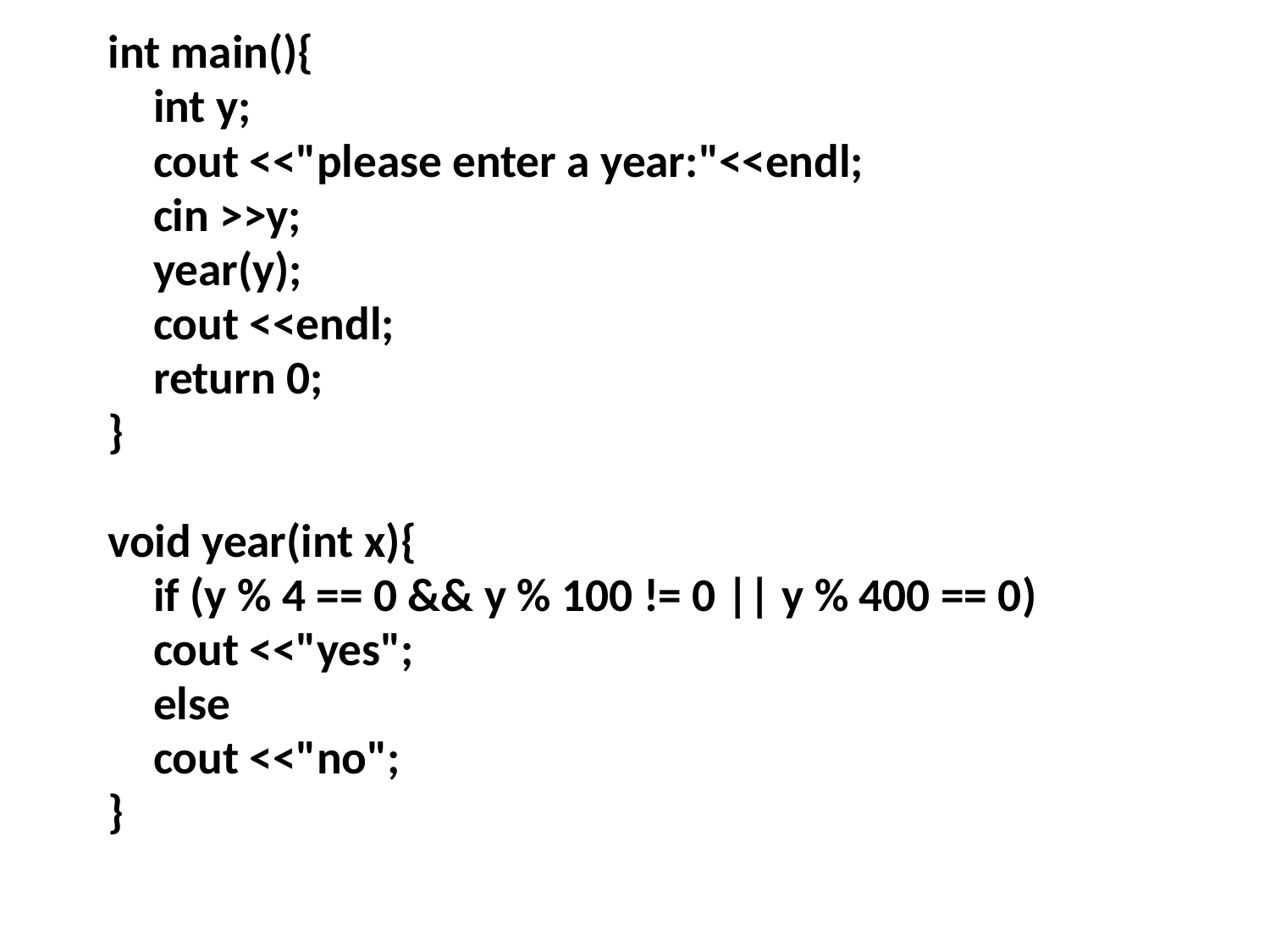

int main(){
	int y;
	cout <<"please enter a year:"<<endl;
	cin >>y;
	year(y);
	cout <<endl;
	return 0;
}

void year(int x){
	if (y % 4 == 0 && y % 100 != 0 || y % 400 == 0)
		cout <<"yes";
	else
		cout <<"no";
}